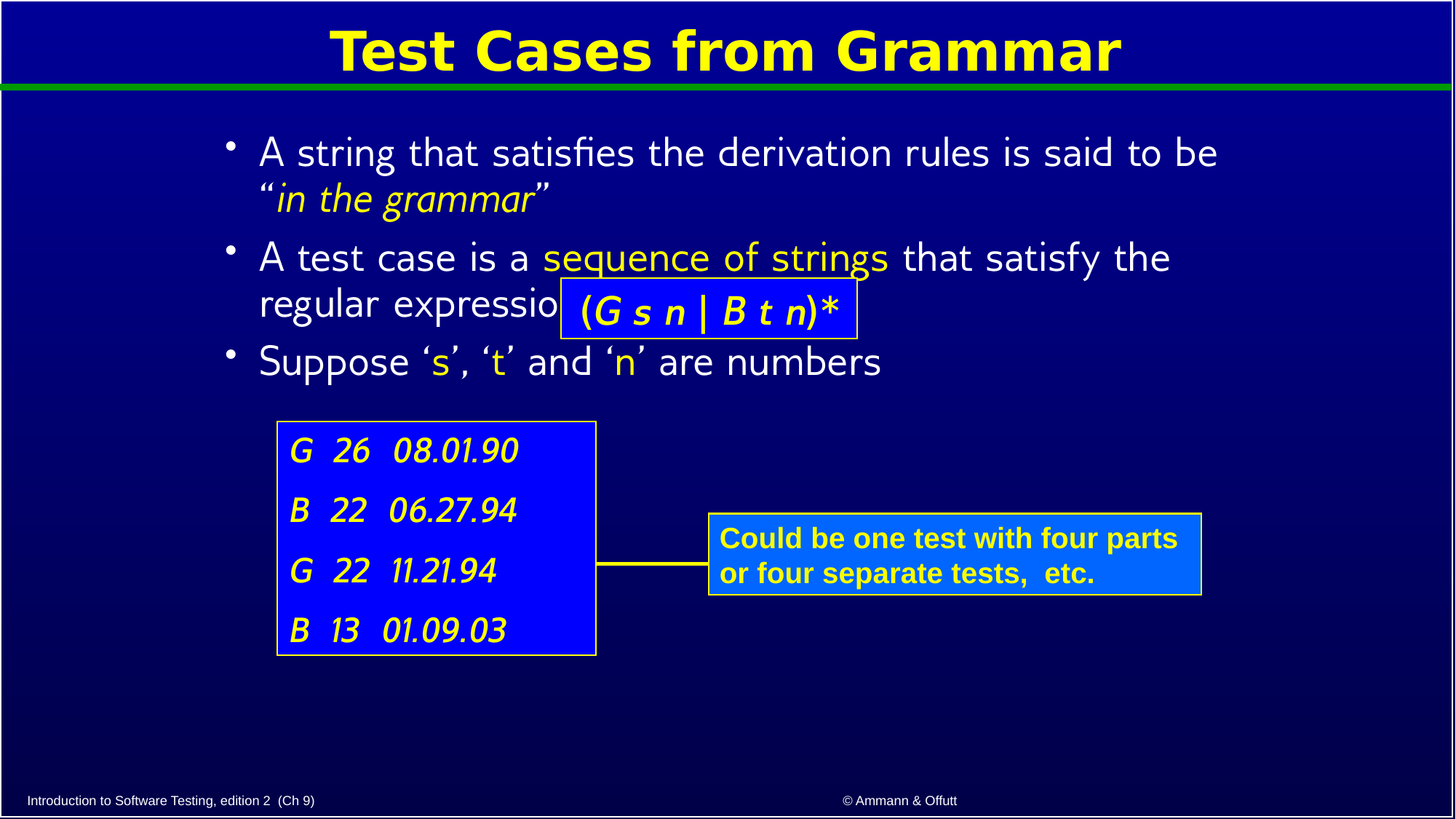

# Test Cases from Grammar
A string that satisfies the derivation rules is said to be “in the grammar”
A test case is a sequence of strings that satisfy the regular expression
Suppose ‘s’, ‘t’ and ‘n’ are numbers
(G s n | B t n)*
G  26  08.01.90
B  22  06.27.94
G  22  11.21.94
B  13  01.09.03
Could be one test with four parts or four separate tests,  etc.

27
© Ammann & Offutt
Introduction to Software Testing, edition 2  (Ch 9)